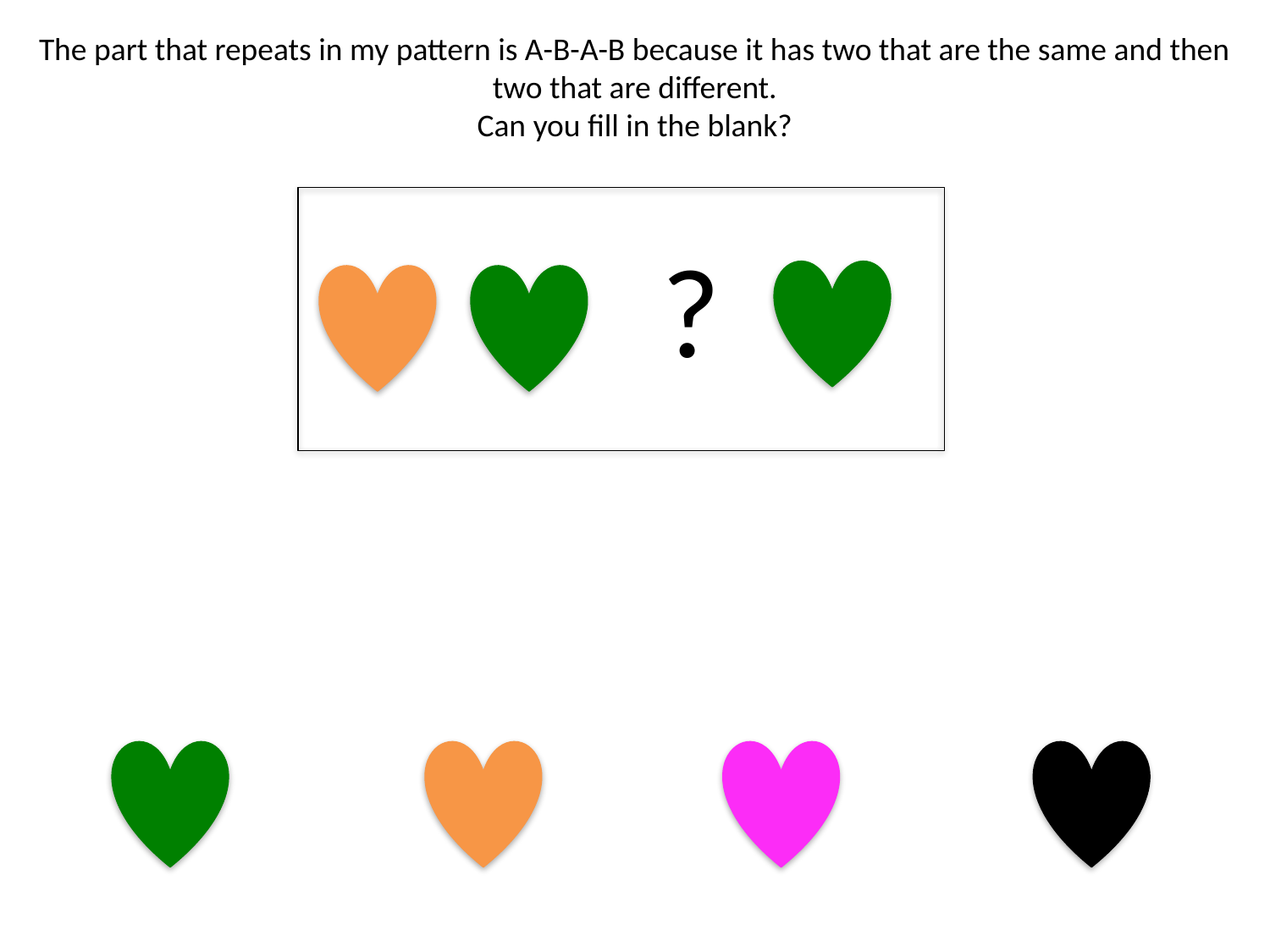

The part that repeats in my pattern is A-B-A-B because it has two that are the same and then two that are different.
Can you fill in the blank?

?